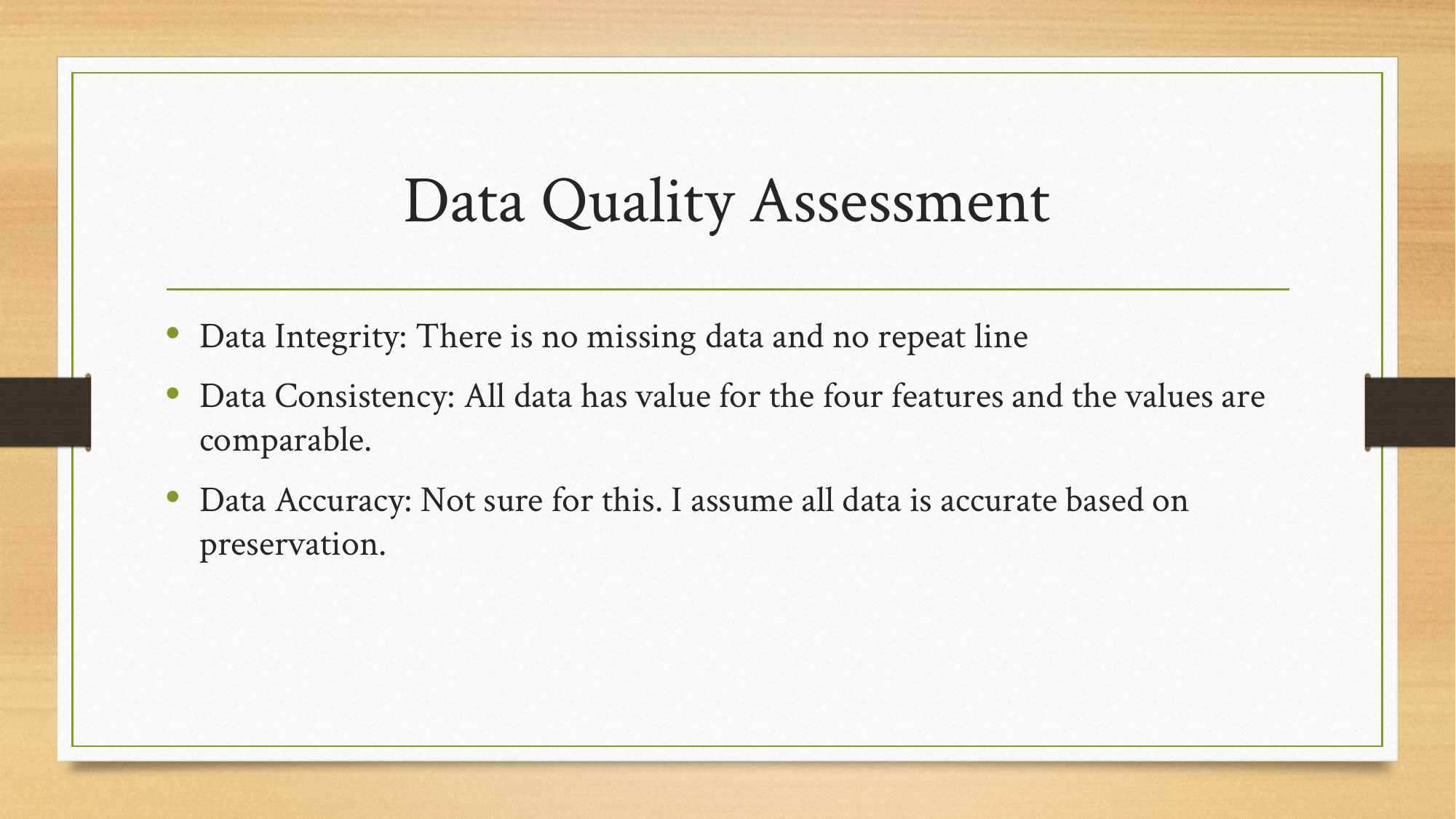

# Data Quality Assessment
Data Integrity: There is no missing data and no repeat line
Data Consistency: All data has value for the four features and the values are comparable.
Data Accuracy: Not sure for this. I assume all data is accurate based on preservation.